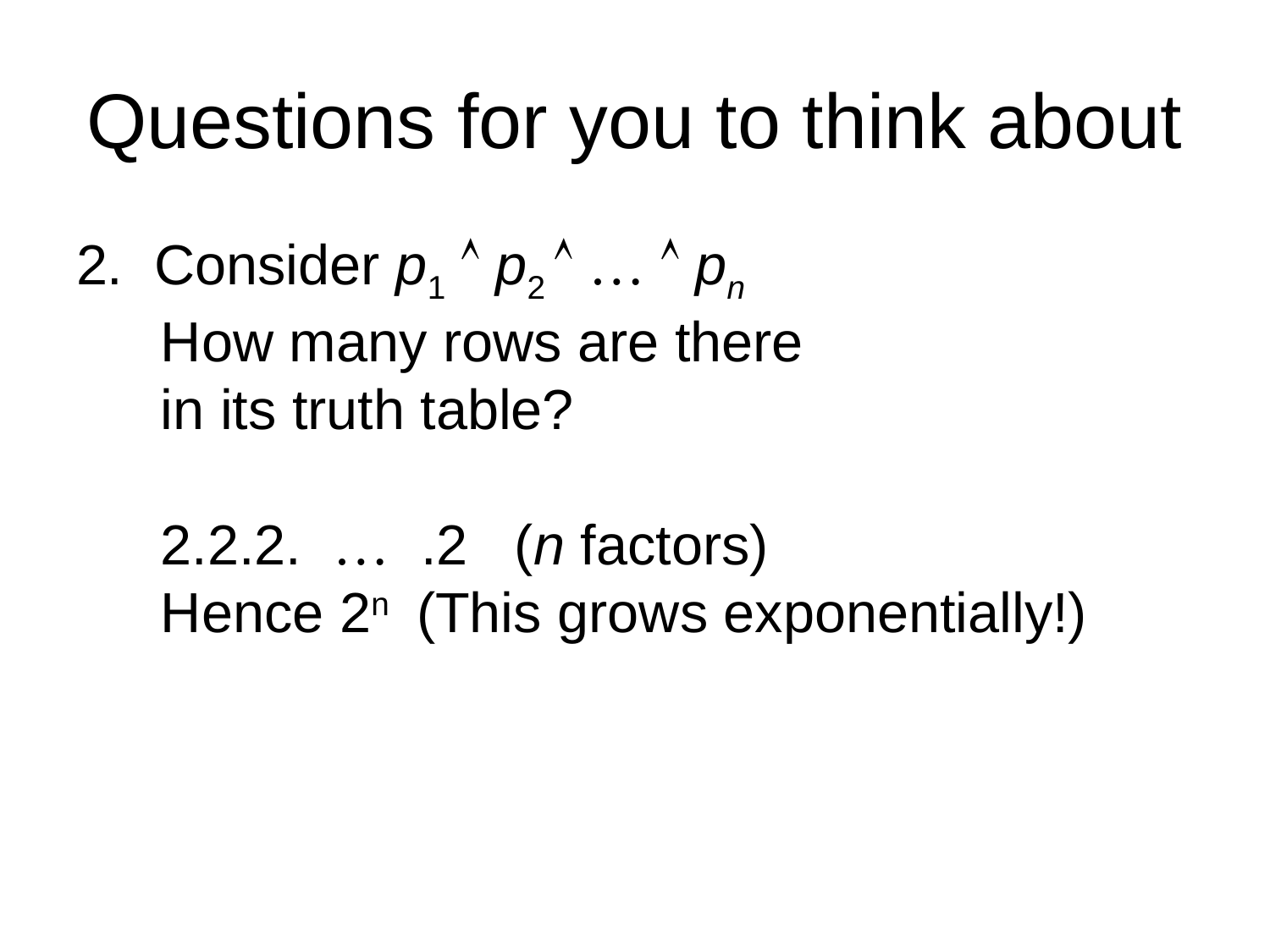

Topic #1.0 – Propositional Logic: Operators
# Questions for you to think about
2.  Consider p1 ∧ p2 ∧ … ∧ pn
How many rows are there
in its truth table?
2.2.2.  …  .2   (n factors)
Hence 2n   (This grows exponentially!)
41